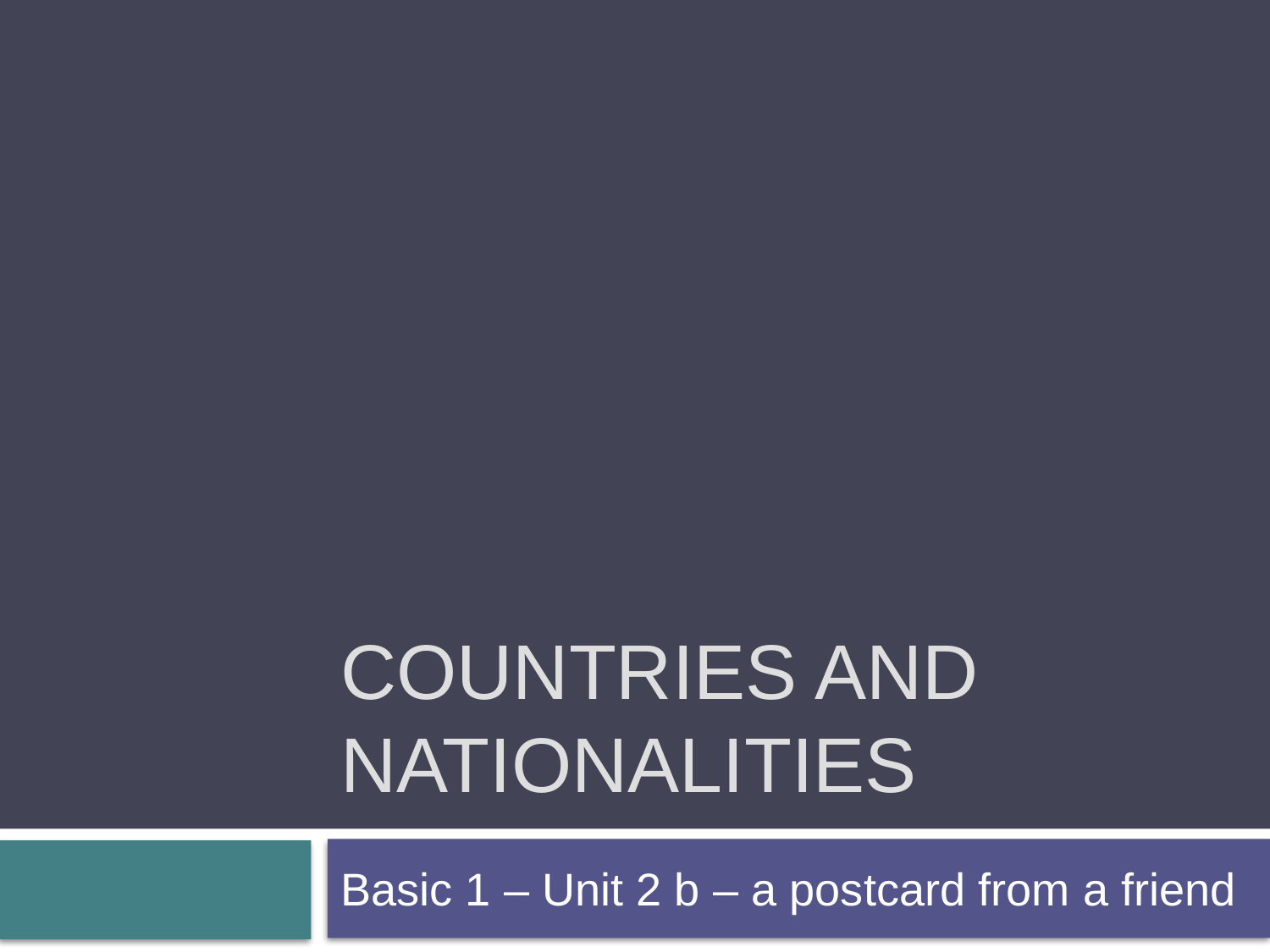

# Countries and Nationalities
Basic 1 – Unit 2 b – a postcard from a friend